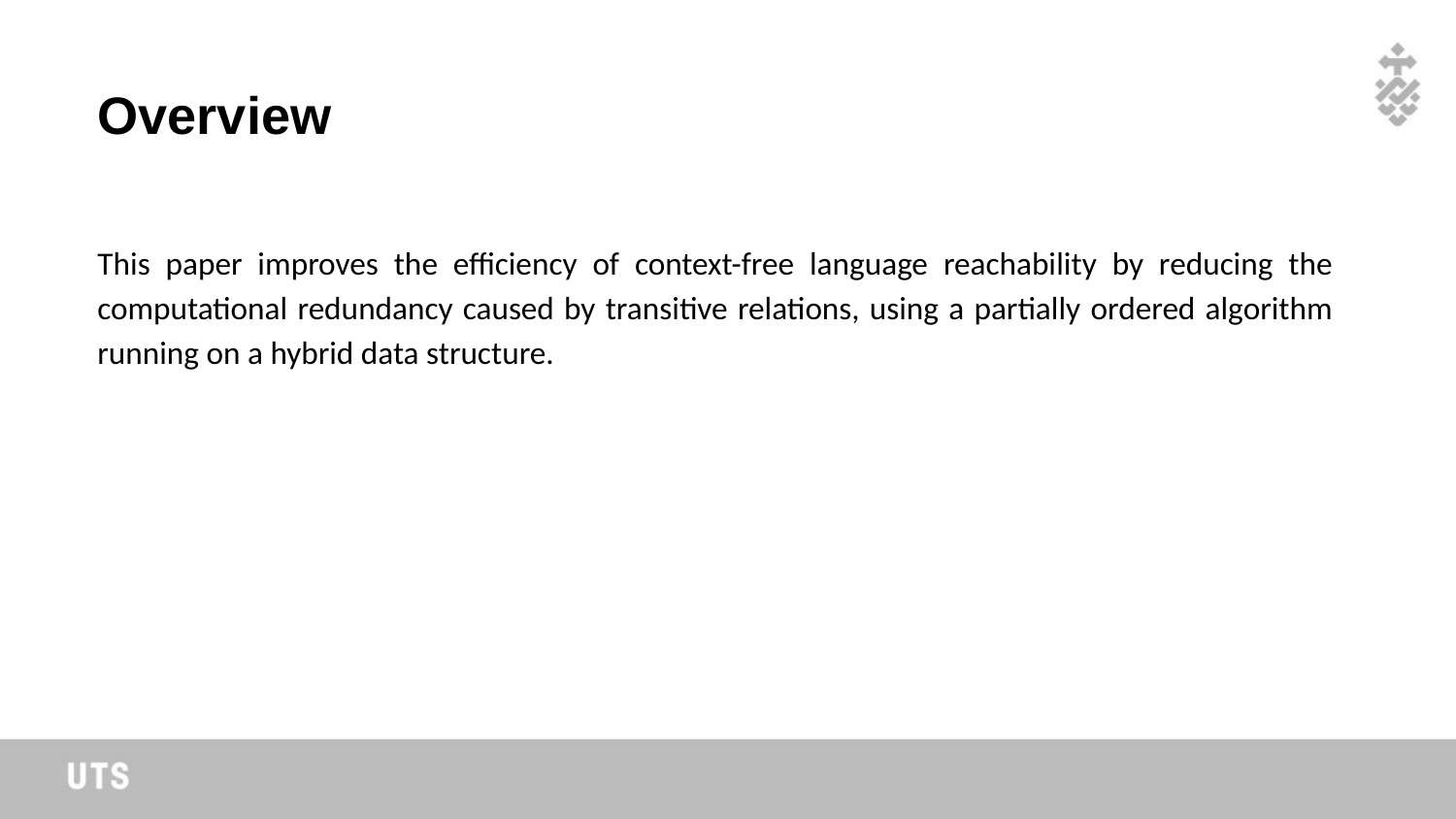

Overview
2

This paper improves the efficiency of context-free language reachability by reducing the computational redundancy caused by transitive relations, using a partially ordered algorithm running on a hybrid data structure.